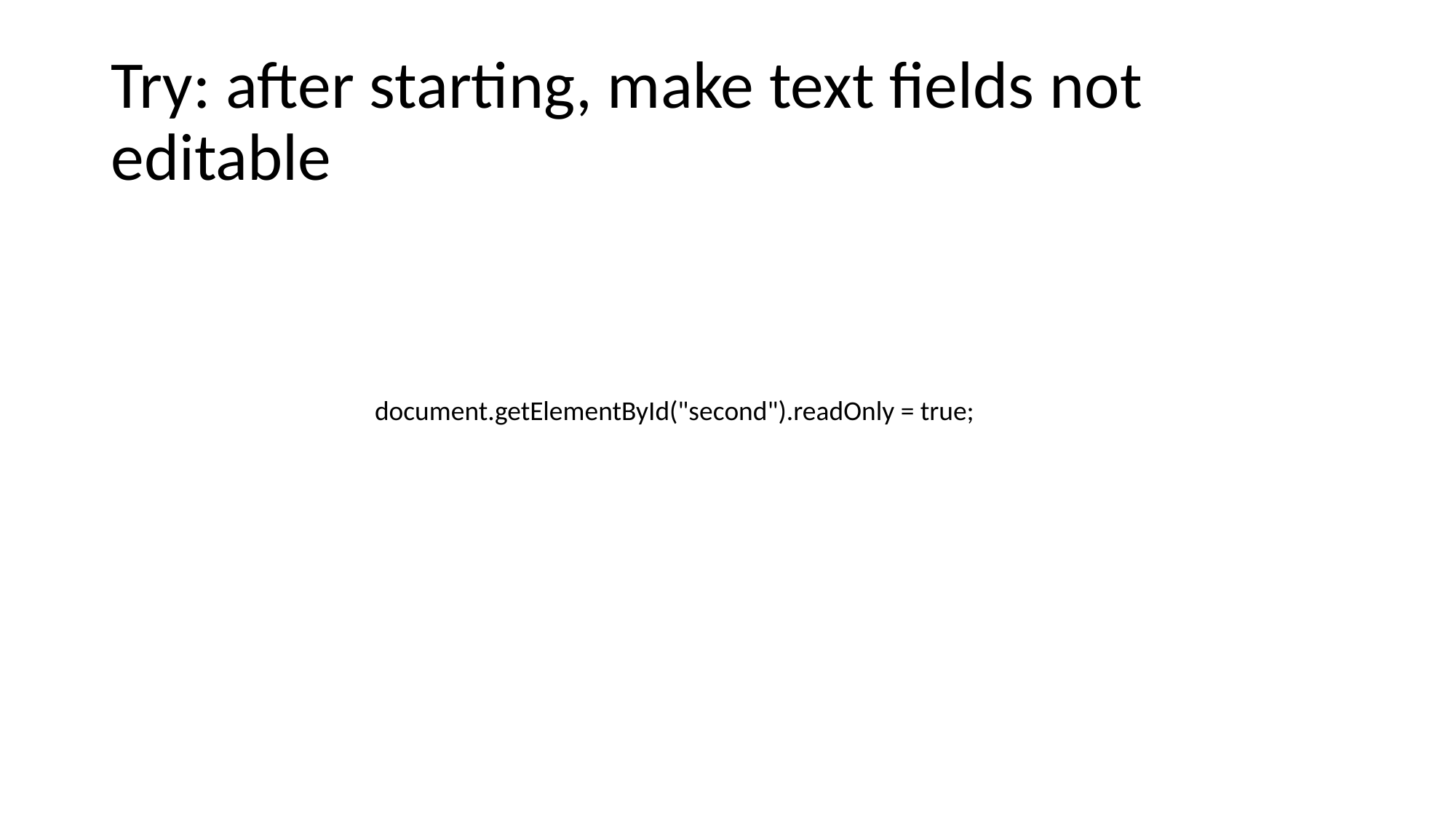

# Try: after starting, make text fields not editable

document.getElementById("second").readOnly = true;